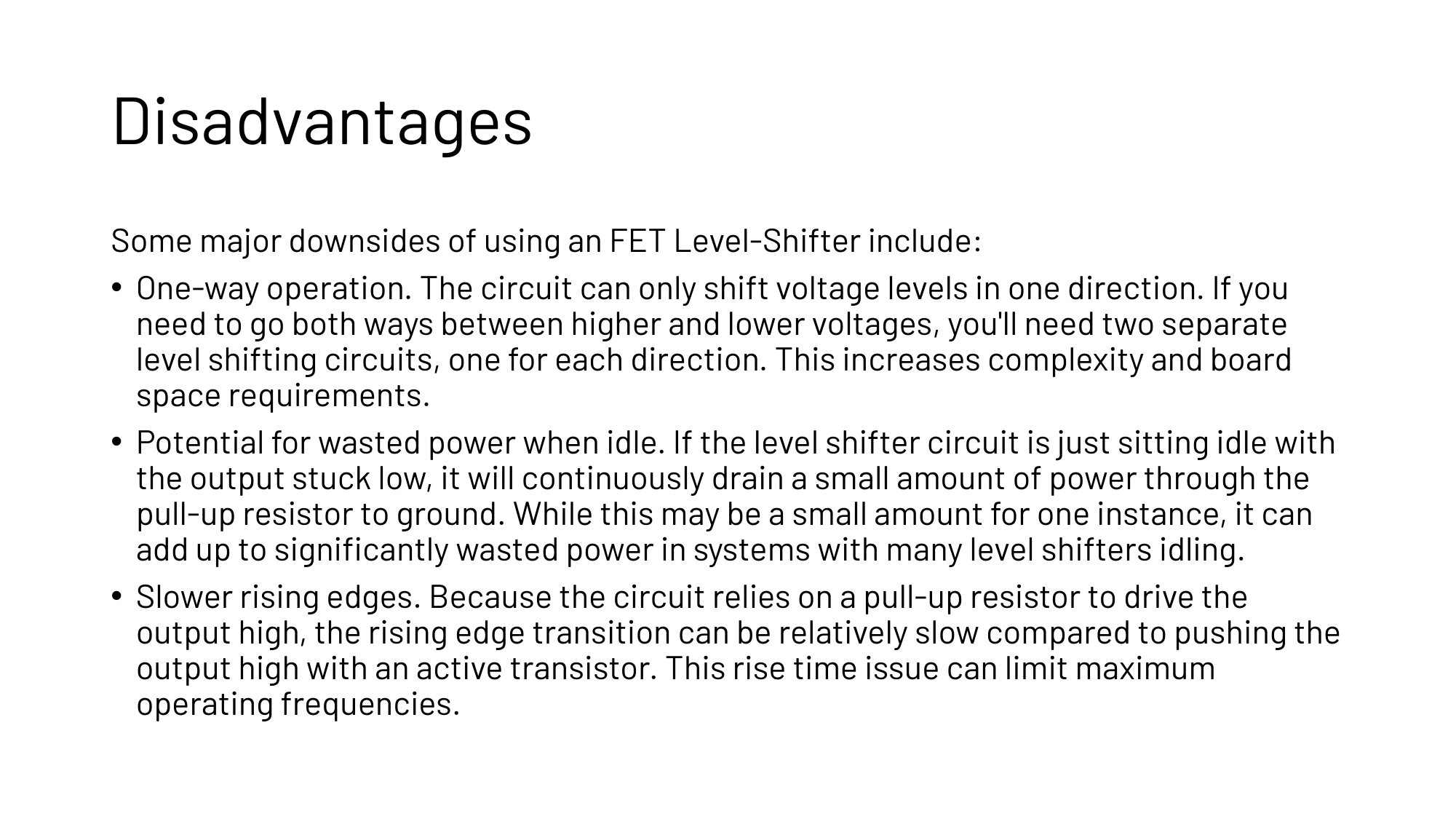

# Disadvantages
Some major downsides of using an FET Level-Shifter include:
One-way operation. The circuit can only shift voltage levels in one direction. If you need to go both ways between higher and lower voltages, you'll need two separate level shifting circuits, one for each direction. This increases complexity and board space requirements.
Potential for wasted power when idle. If the level shifter circuit is just sitting idle with the output stuck low, it will continuously drain a small amount of power through the pull-up resistor to ground. While this may be a small amount for one instance, it can add up to significantly wasted power in systems with many level shifters idling.
Slower rising edges. Because the circuit relies on a pull-up resistor to drive the output high, the rising edge transition can be relatively slow compared to pushing the output high with an active transistor. This rise time issue can limit maximum operating frequencies.